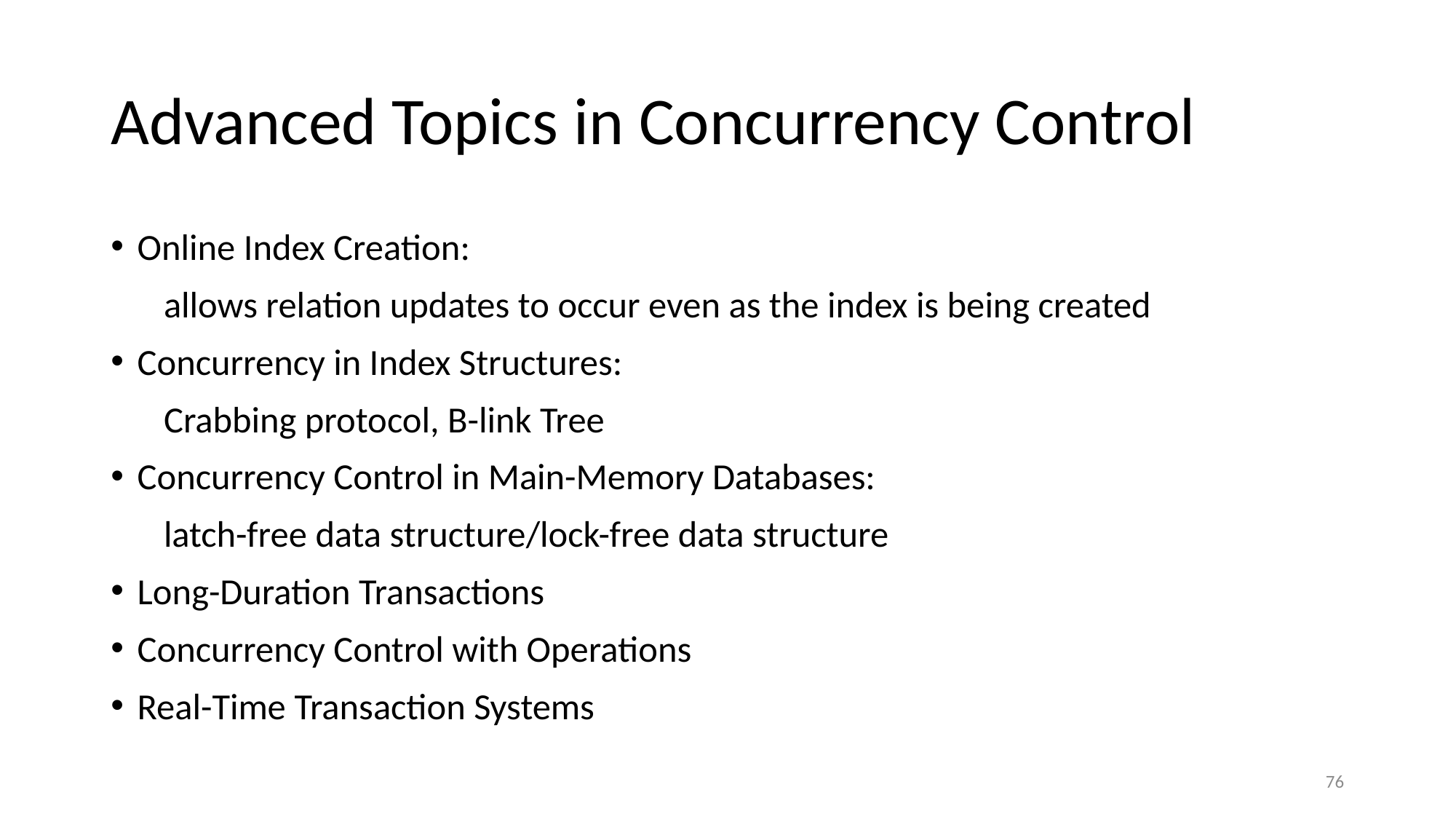

# Advanced Topics in Concurrency Control
Online Index Creation:
allows relation updates to occur even as the index is being created
Concurrency in Index Structures:
Crabbing protocol, B-link Tree
Concurrency Control in Main-Memory Databases:
latch-free data structure/lock-free data structure
Long-Duration Transactions
Concurrency Control with Operations
Real-Time Transaction Systems
76